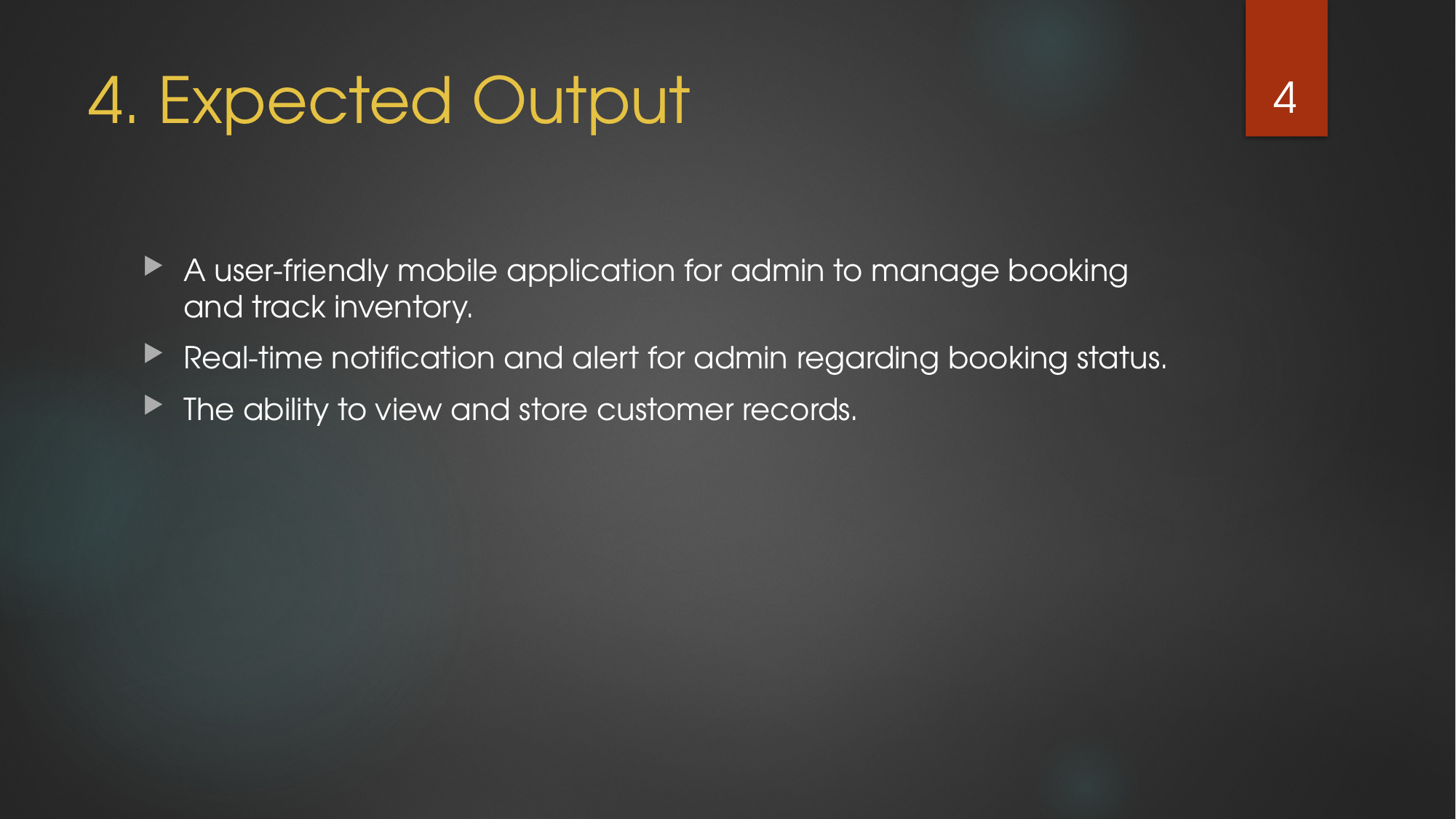

4
# 4. Expected Output
A user-friendly mobile application for admin to manage booking and track inventory.
Real-time notification and alert for admin regarding booking status.
The ability to view and store customer records.